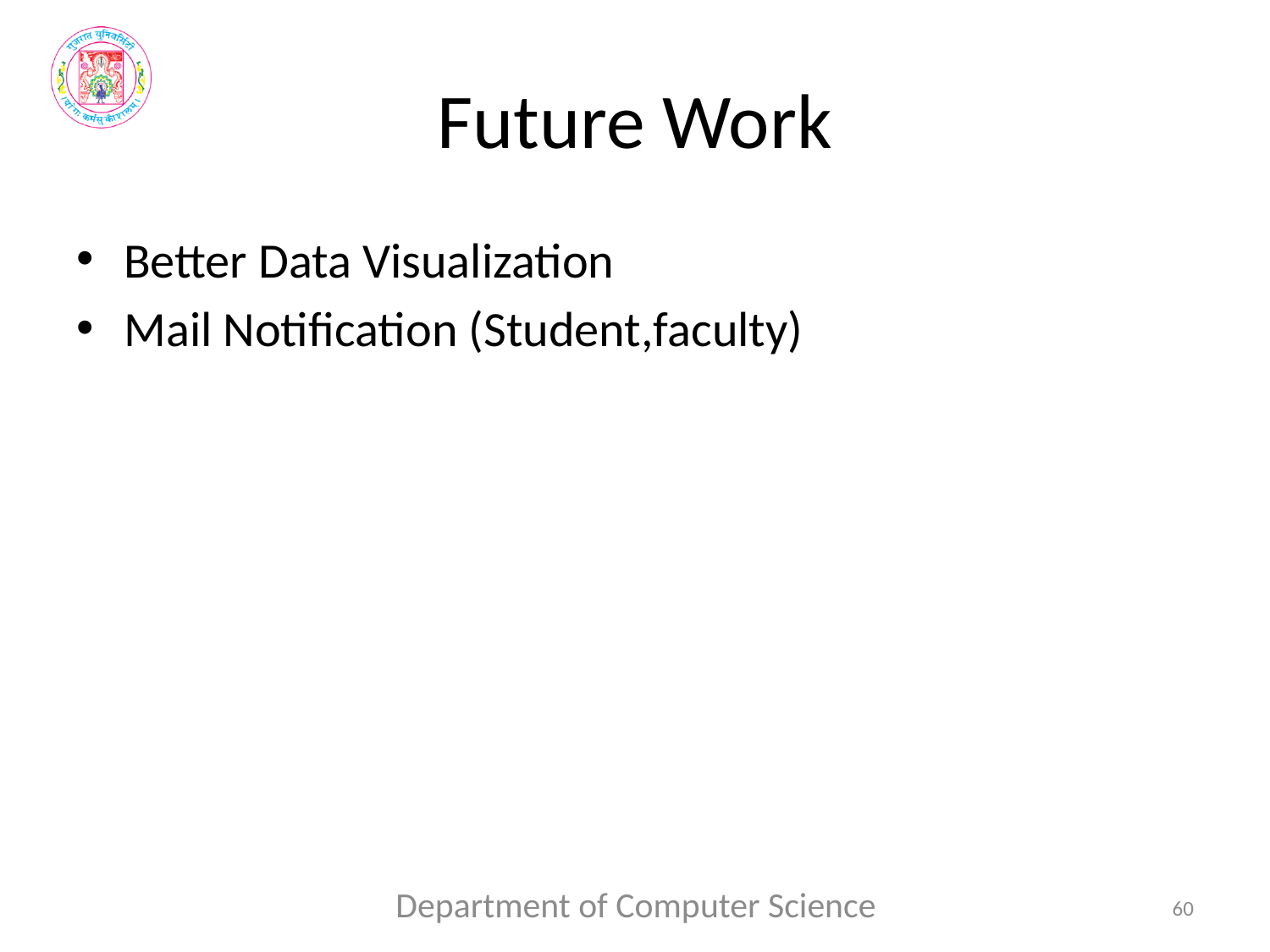

# Future Work
Better Data Visualization
Mail Notification (Student,faculty)
Department of Computer Science
60